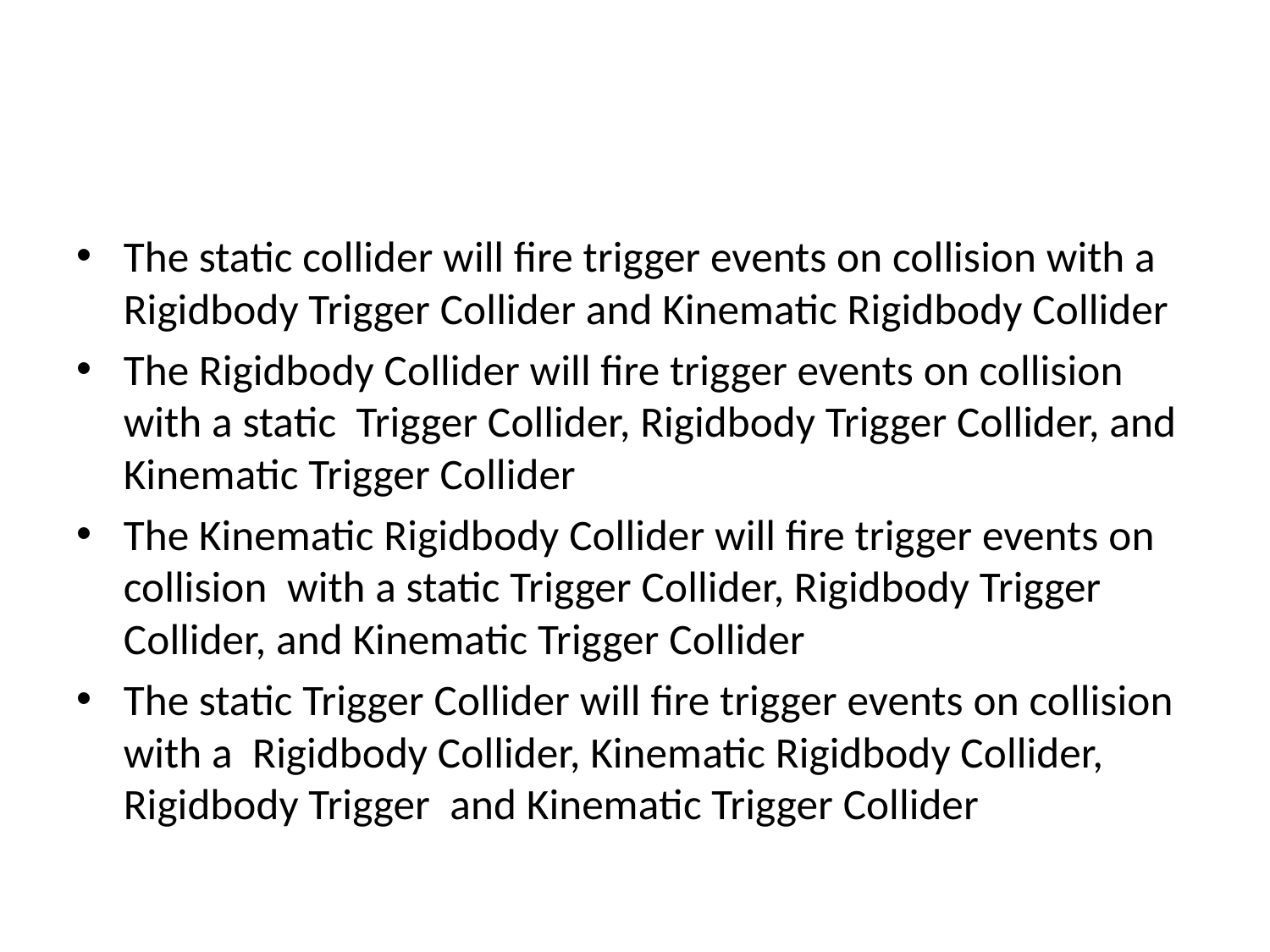

#
The static collider will fire trigger events on collision with a Rigidbody Trigger Collider and Kinematic Rigidbody Collider
The Rigidbody Collider will fire trigger events on collision with a static  Trigger Collider, Rigidbody Trigger Collider, and Kinematic Trigger Collider
The Kinematic Rigidbody Collider will fire trigger events on collision  with a static Trigger Collider, Rigidbody Trigger Collider, and Kinematic Trigger Collider
The static Trigger Collider will fire trigger events on collision with a  Rigidbody Collider, Kinematic Rigidbody Collider, Rigidbody Trigger  and Kinematic Trigger Collider